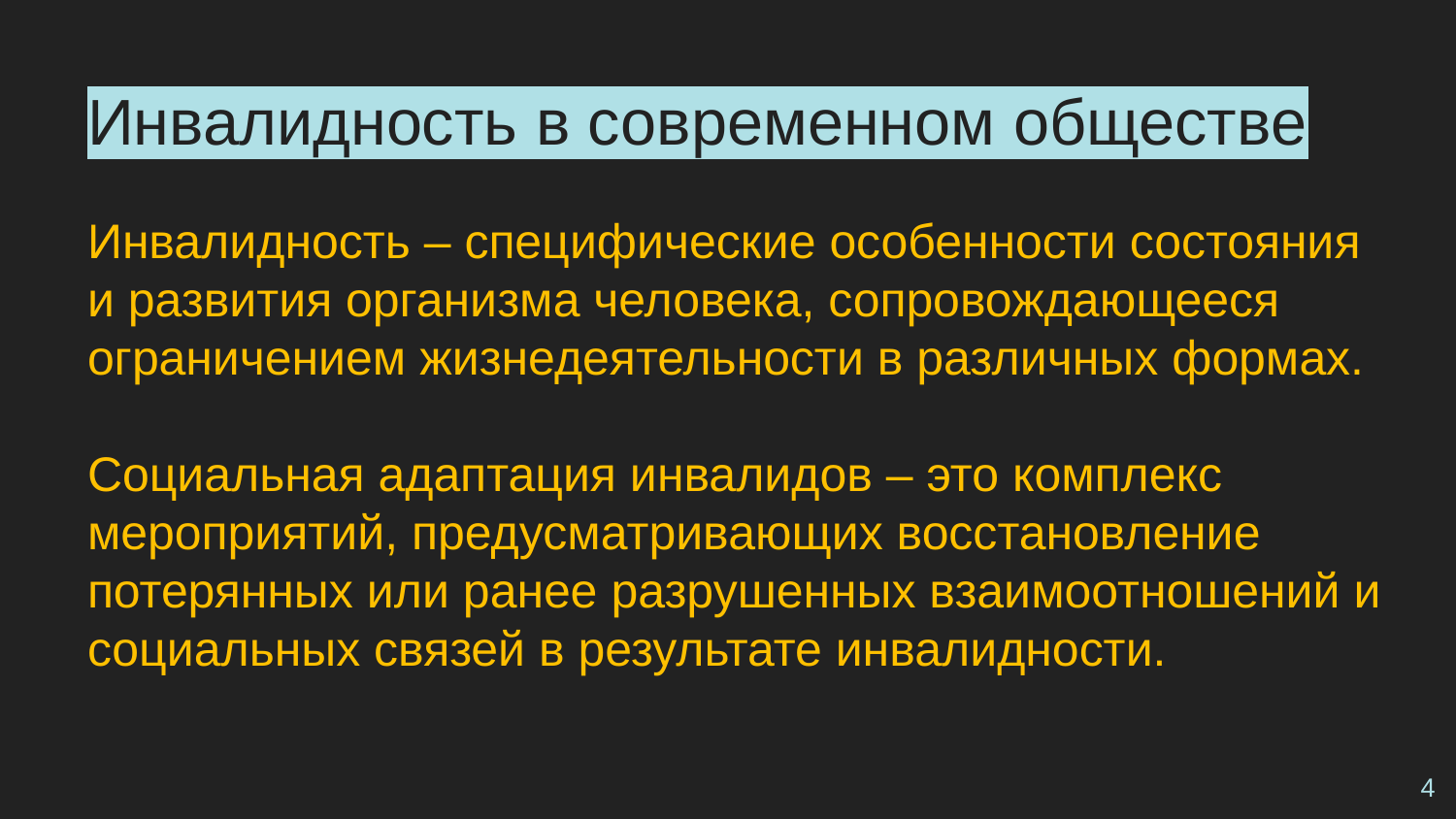

# Инвалидность в современном обществе
Инвалидность – специфические особенности состояния и развития организма человека, сопровождающееся ограничением жизнедеятельности в различных формах.

Социальная адаптация инвалидов – это комплекс мероприятий, предусматривающих восстановление потерянных или ранее разрушенных взаимоотношений и социальных связей в результате инвалидности.

4